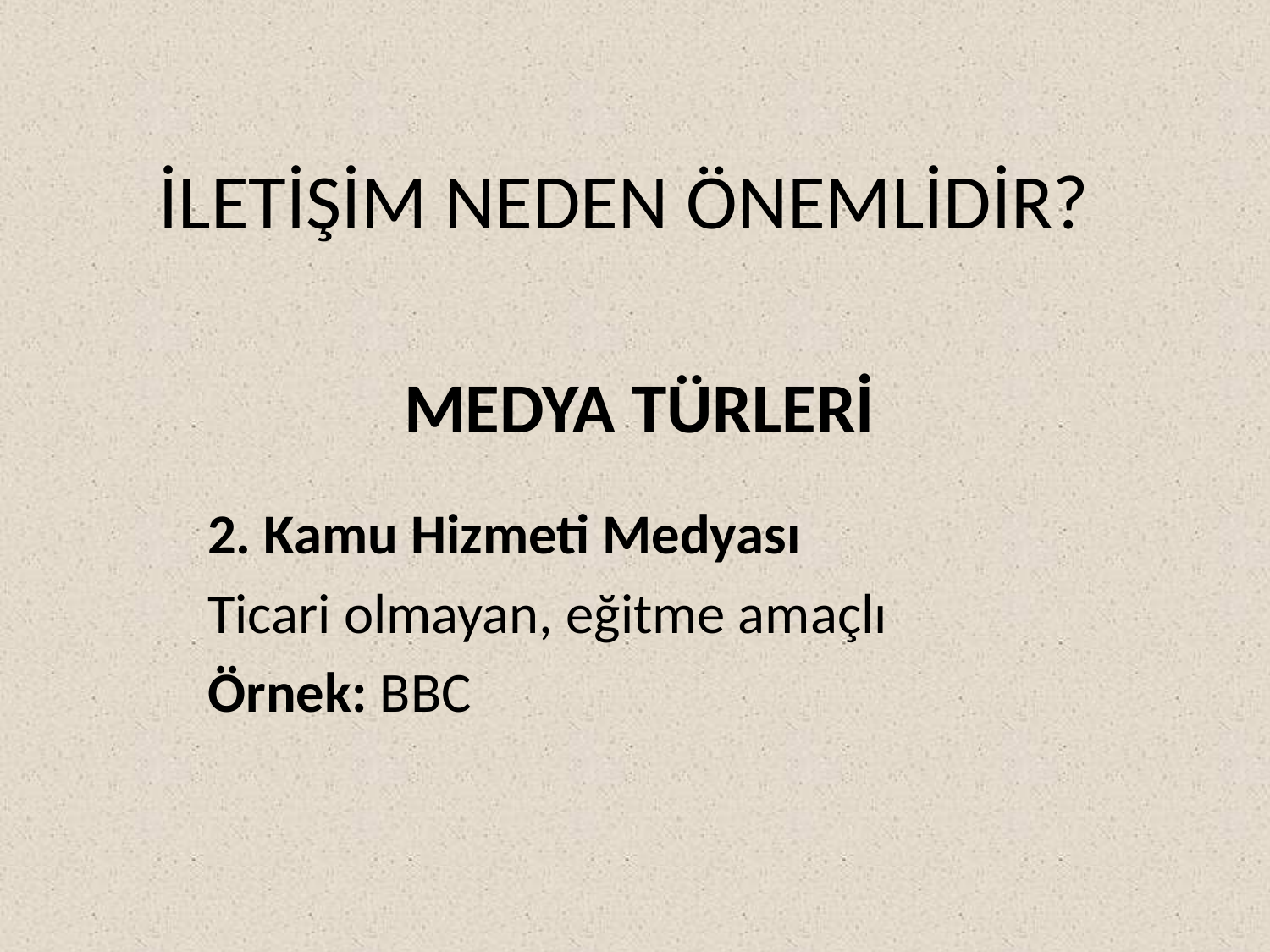

# İLETİŞİM NEDEN ÖNEMLİDİR?
MEDYA TÜRLERİ

2. Kamu Hizmeti Medyası
Ticari olmayan, eğitme amaçlı
Örnek: BBC